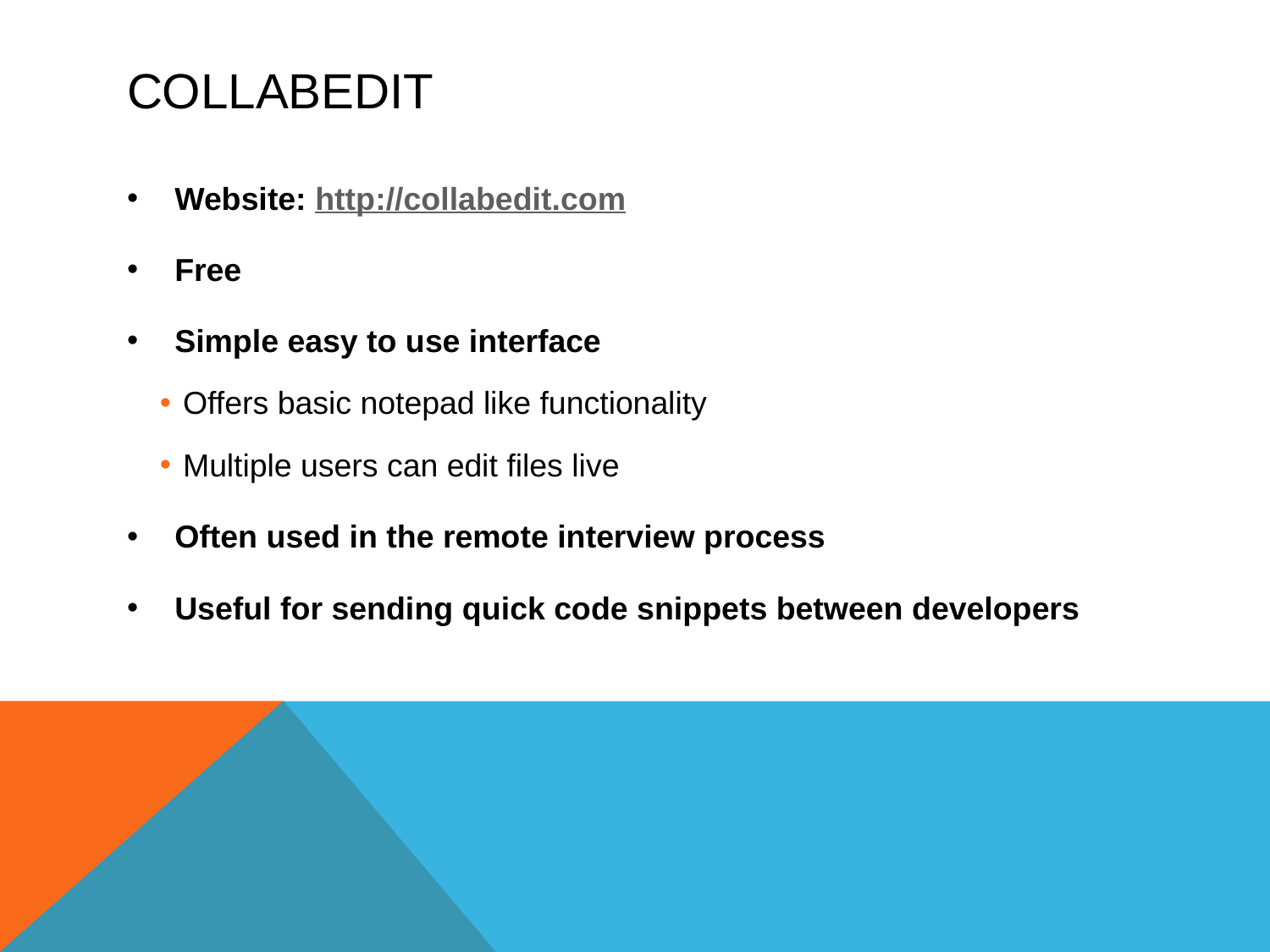

# CollabEdit
Website: http://collabedit.com
Free
Simple easy to use interface
Offers basic notepad like functionality
Multiple users can edit files live
Often used in the remote interview process
Useful for sending quick code snippets between developers